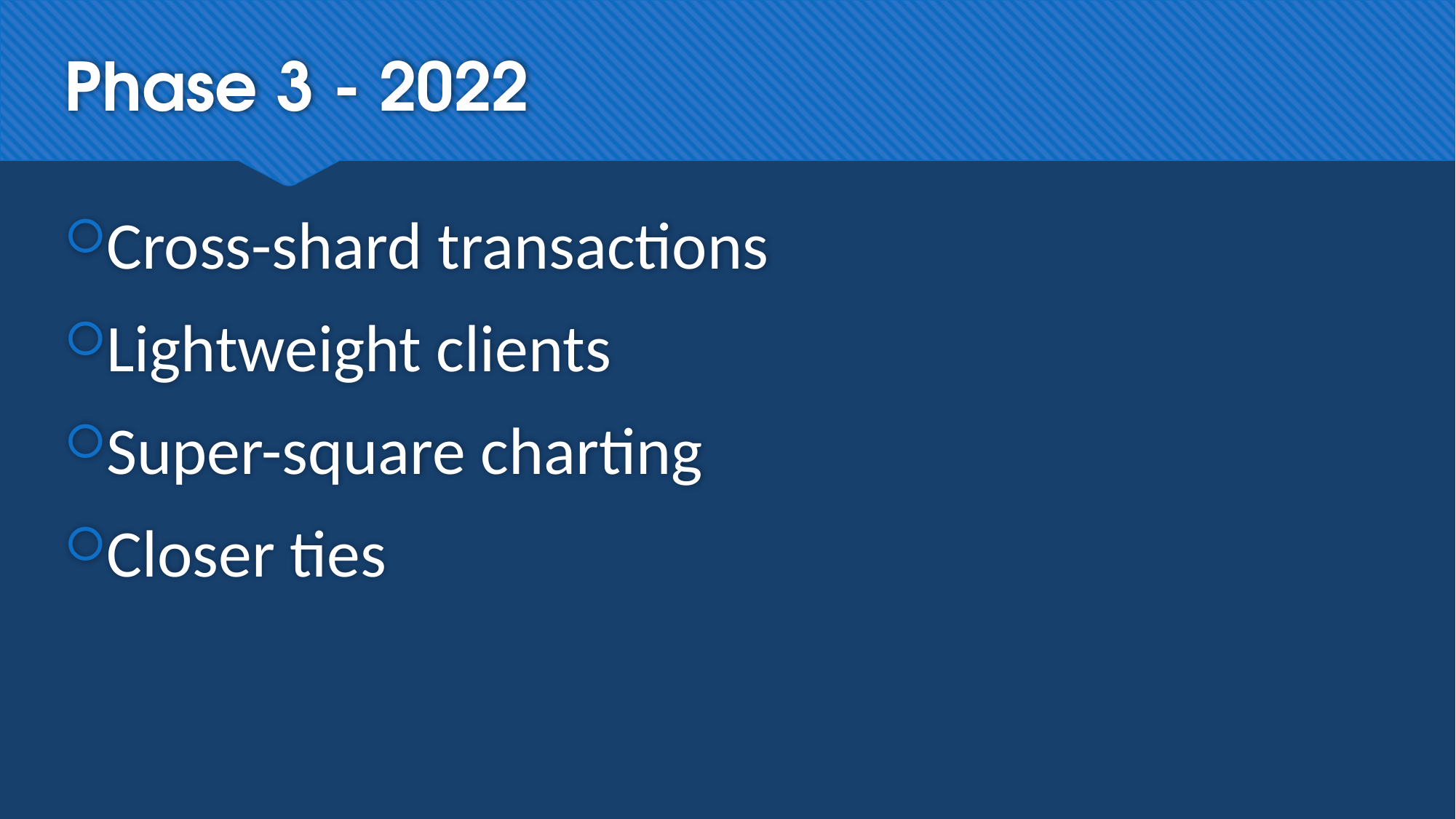

# Phase 3 - 2022
Cross-shard transactions
Lightweight clients
Super-square charting
Closer ties